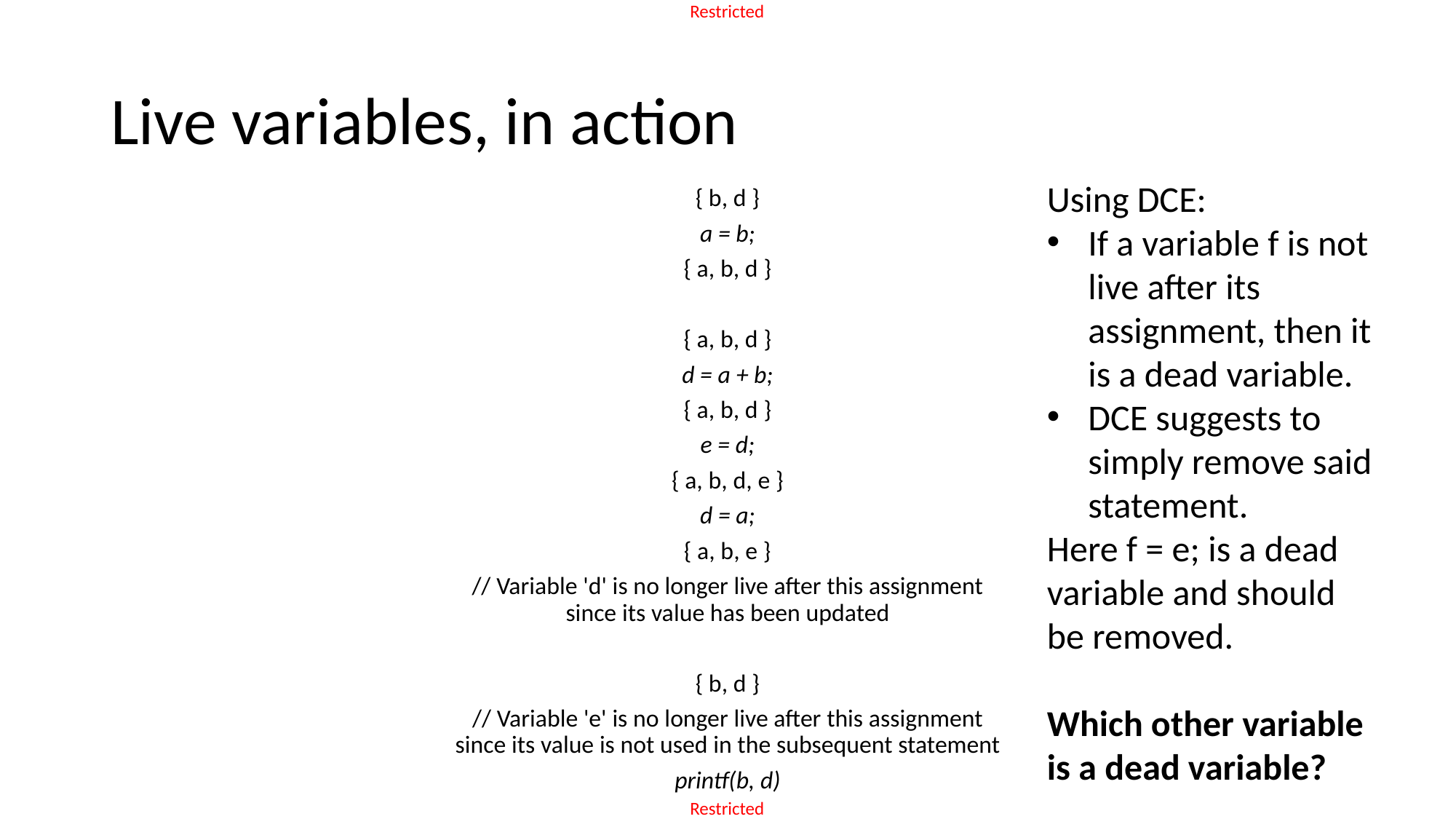

# Live variables, in action
Using DCE:
If a variable f is not live after its assignment, then it is a dead variable.
DCE suggests to simply remove said statement.
Here f = e; is a dead variable and should be removed.

Which other variable is a dead variable?
{ b, d }
a = b;
{ a, b, d }

{ a, b, d }
d = a + b;
{ a, b, d }
e = d;
{ a, b, d, e }
d = a;
{ a, b, e }
// Variable 'd' is no longer live after this assignment
since its value has been updated

{ b, d }
// Variable 'e' is no longer live after this assignment
since its value is not used in the subsequent statement
printf(b, d)